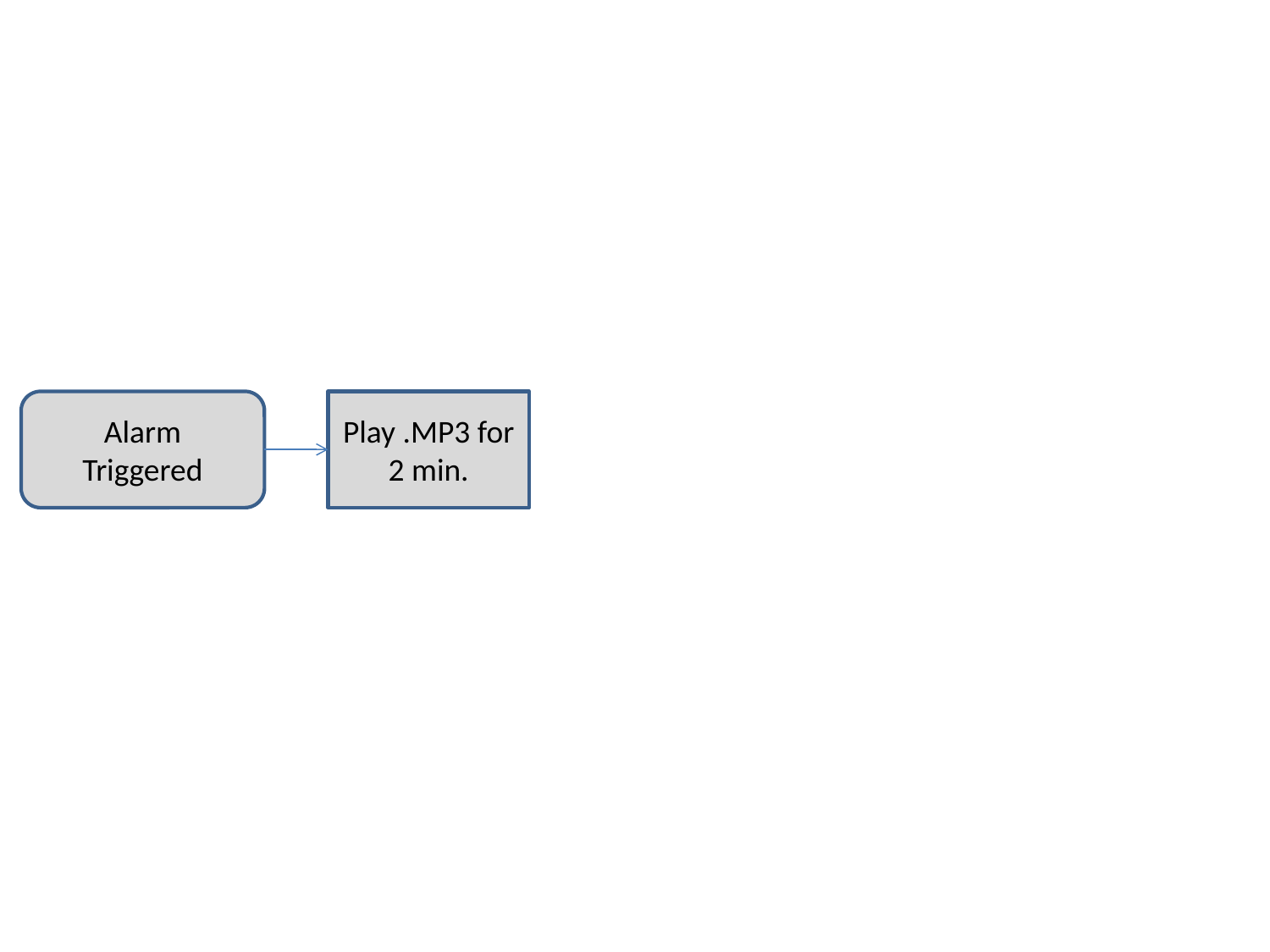

Alarm
Triggered
Play .MP3 for 2 min.